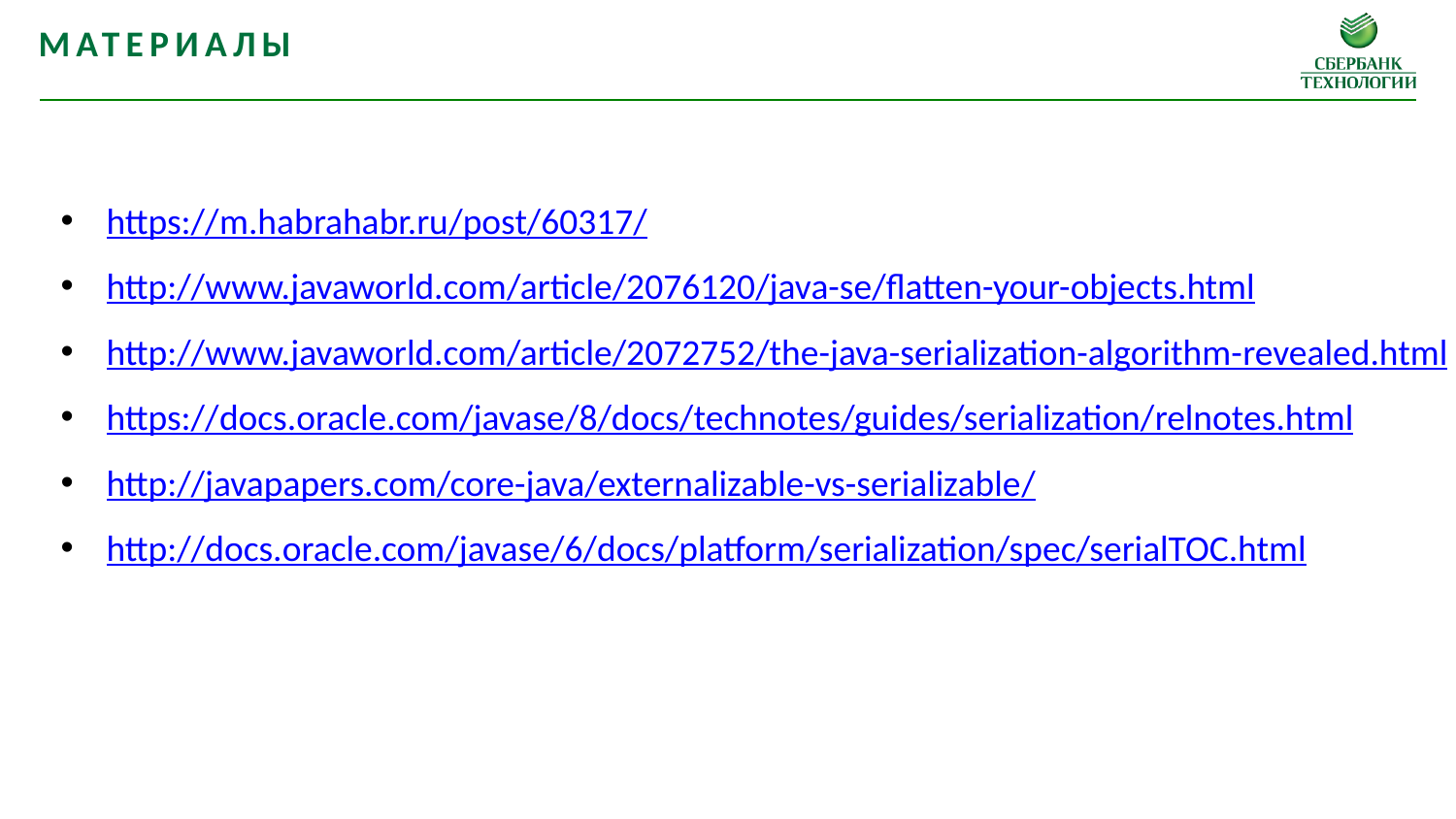

Материалы
https://m.habrahabr.ru/post/60317/
http://www.javaworld.com/article/2076120/java-se/flatten-your-objects.html
http://www.javaworld.com/article/2072752/the-java-serialization-algorithm-revealed.html
https://docs.oracle.com/javase/8/docs/technotes/guides/serialization/relnotes.html
http://javapapers.com/core-java/externalizable-vs-serializable/
http://docs.oracle.com/javase/6/docs/platform/serialization/spec/serialTOC.html